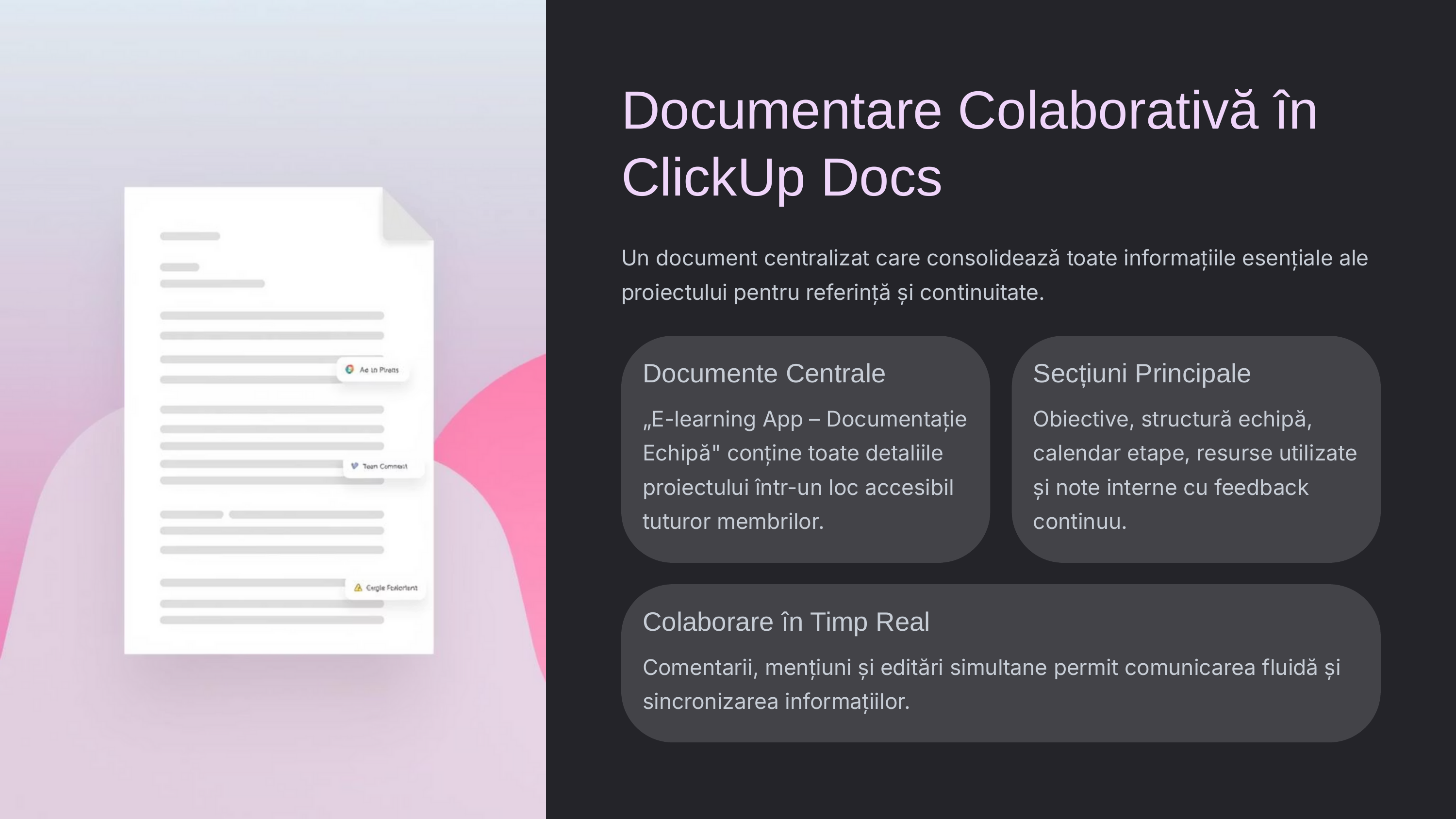

Documentare Colaborativă în ClickUp Docs
Un document centralizat care consolidează toate informațiile esențiale ale proiectului pentru referință și continuitate.

Documente Centrale
Secțiuni Principale
„E-learning App – Documentație Echipă" conține toate detaliile proiectului într-un loc accesibil tuturor membrilor.
Obiective, structură echipă, calendar etape, resurse utilizate și note interne cu feedback continuu.

Colaborare în Timp Real
Comentarii, mențiuni și editări simultane permit comunicarea fluidă și sincronizarea informațiilor.